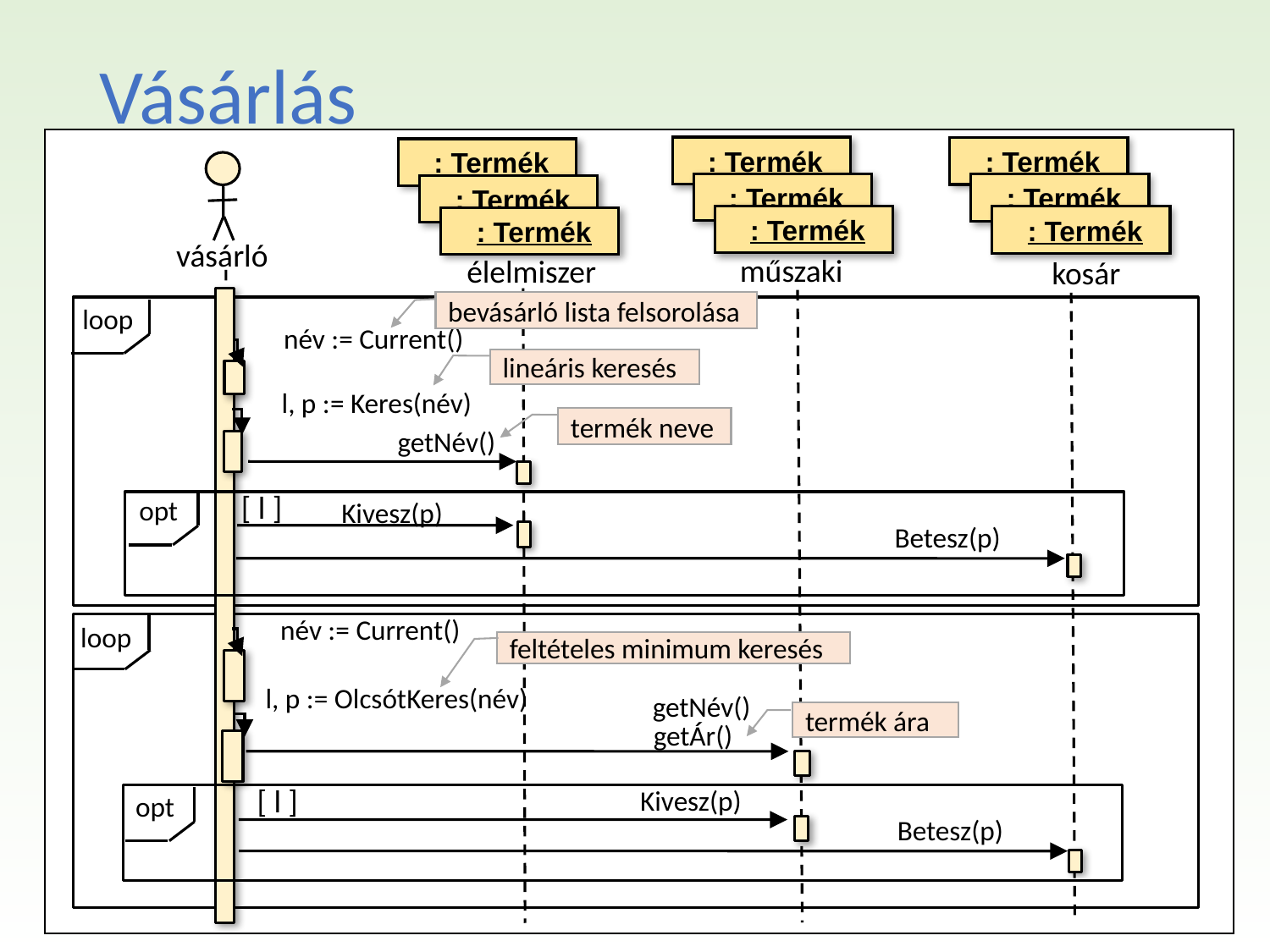

Vásárlás

 : Termék
 : Termék
 : Termék

 : Termék
 : Termék
 : Termék

 : Termék
 : Termék
 : Termék

vásárló
műszaki
élelmiszer
kosár

bevásárló lista felsorolása

loop

név := Current()
lineáris keresés

l, p := Keres(név)

termék neve

getNév()

[ l ]
opt
Kivesz(p)

Betesz(p)

név := Current()

loop

feltételes minimum keresés

l, p := OlcsótKeres(név)
getNév()

termék ára
getÁr()

[ l ]
Kivesz(p)
opt

Betesz(p)

Gregorics Tibor: Objektumelvű programozás
6